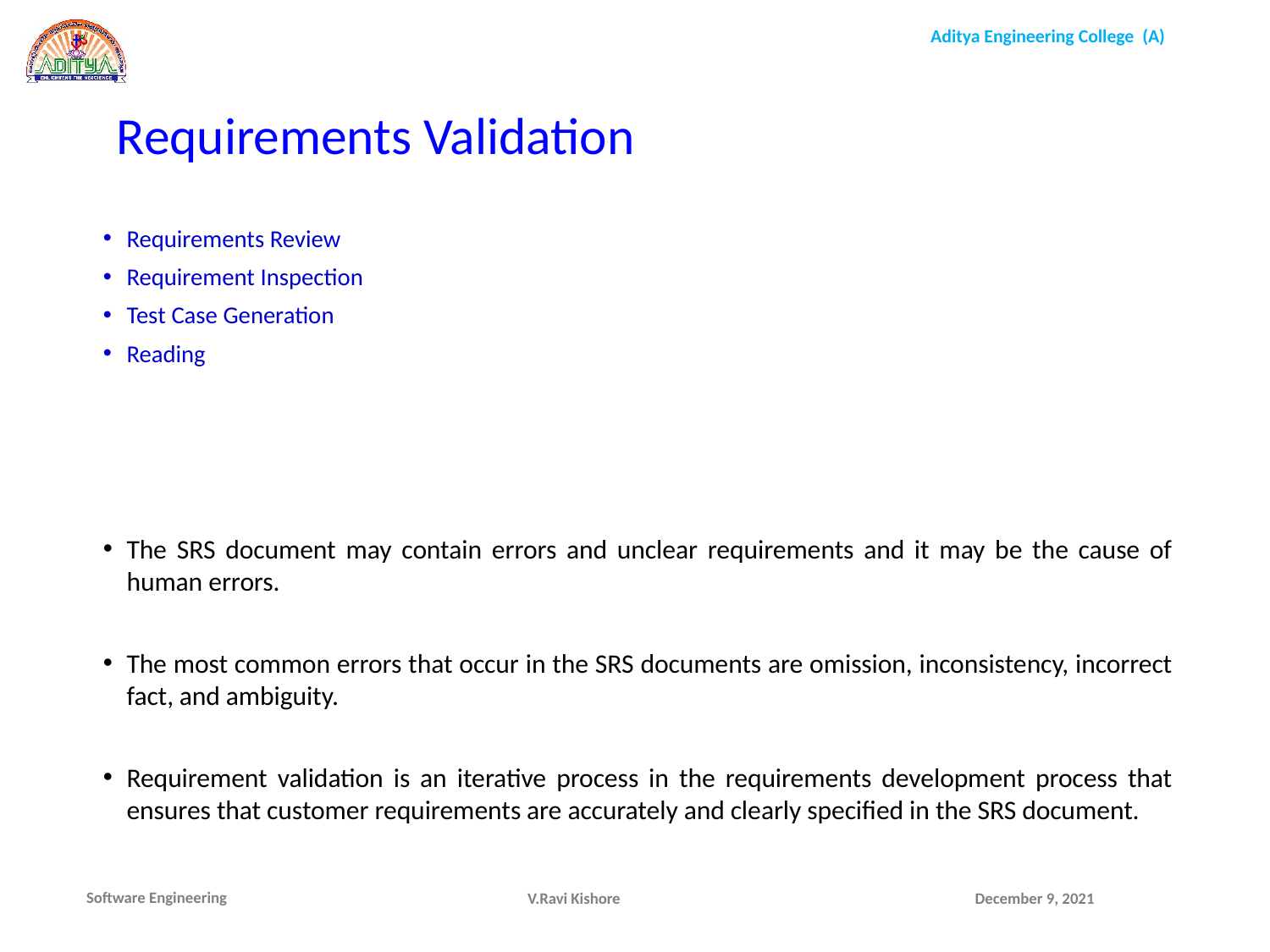

Requirements Validation
Requirements Review
Requirement Inspection
Test Case Generation
Reading

The SRS document may contain errors and unclear requirements and it may be the cause of human errors.

The most common errors that occur in the SRS documents are omission, inconsistency, incorrect fact, and ambiguity.

Requirement validation is an iterative process in the requirements development process that ensures that customer requirements are accurately and clearly specified in the SRS document.

V.Ravi Kishore
December 9, 2021